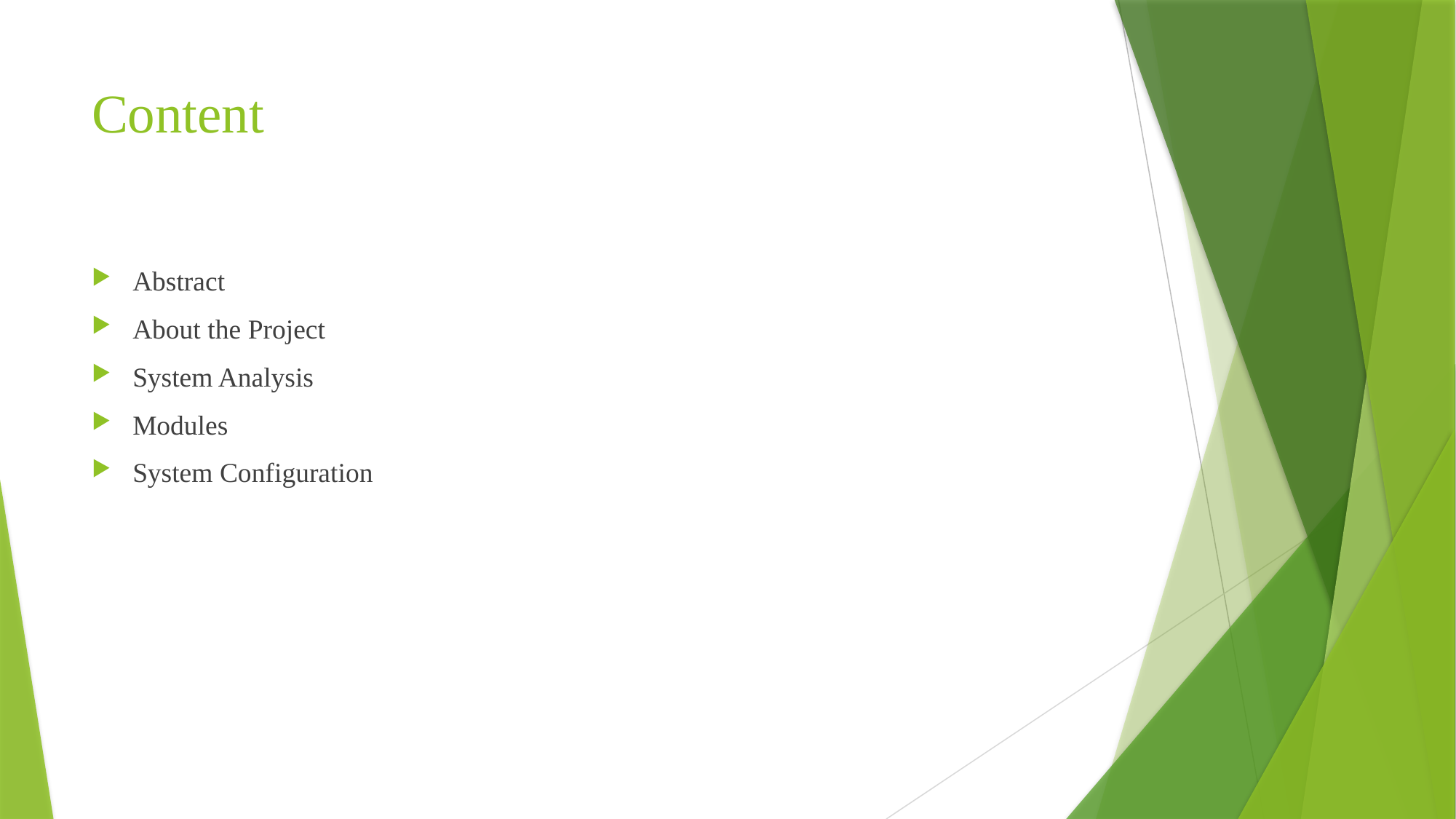

# Content
Abstract
About the Project
System Analysis
Modules
System Configuration